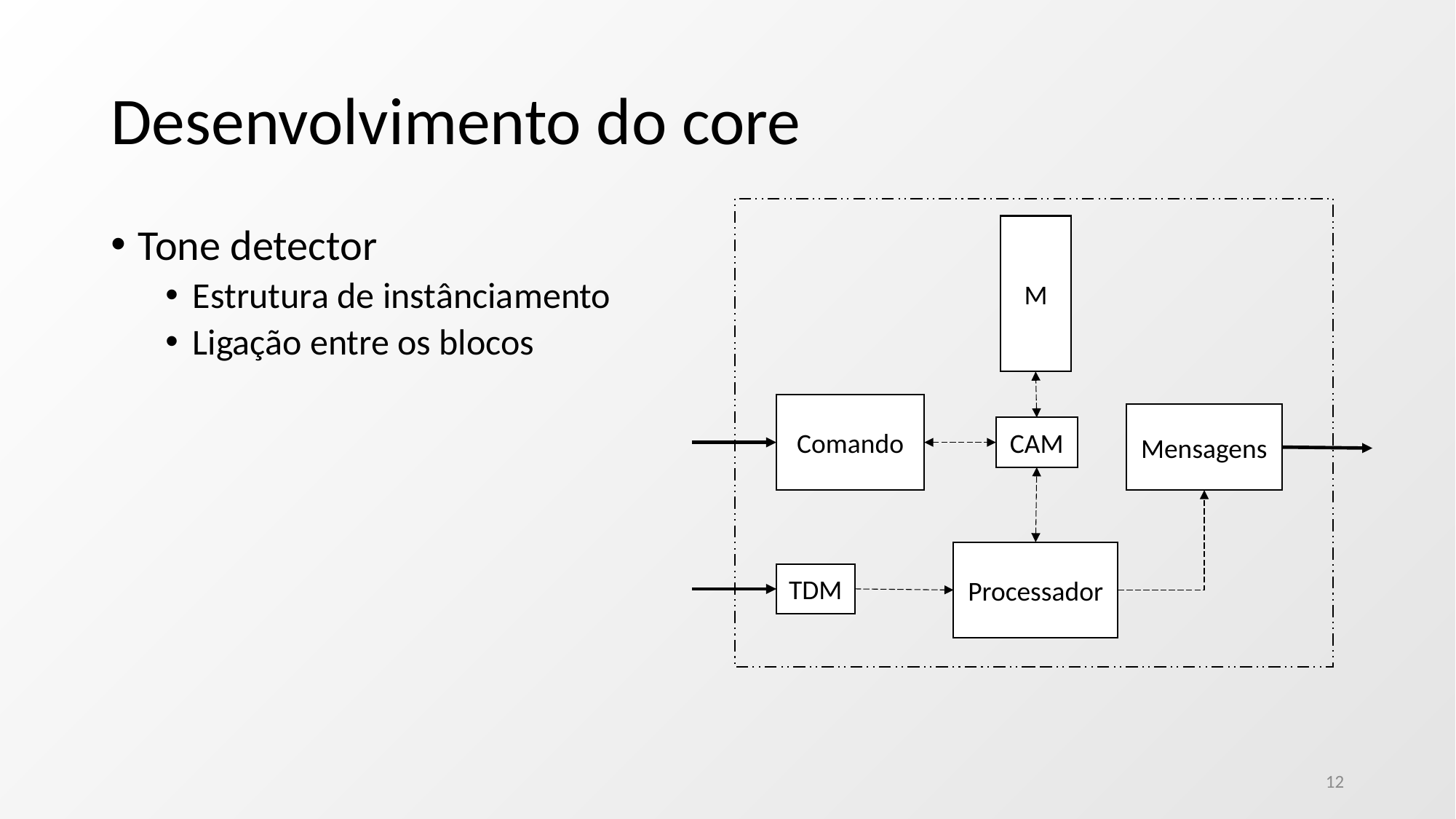

# Desenvolvimento do core

M
Tone detector
Estrutura de instânciamento
Ligação entre os blocos

Comando
Mensagens
CAM
Processador
TDM
12